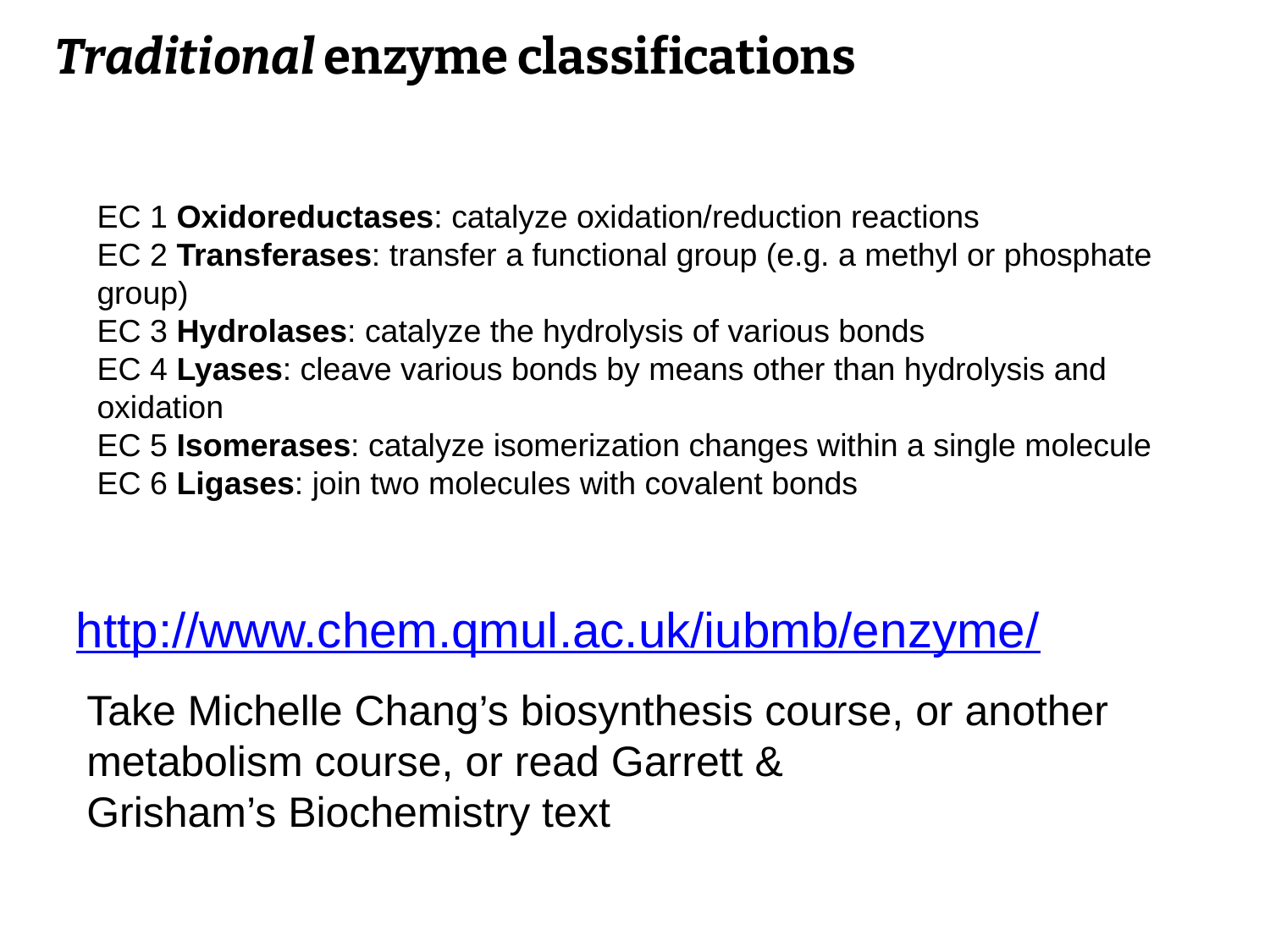

Traditional enzyme classifications
EC 1 Oxidoreductases: catalyze oxidation/reduction reactions
EC 2 Transferases: transfer a functional group (e.g. a methyl or phosphate group)
EC 3 Hydrolases: catalyze the hydrolysis of various bonds
EC 4 Lyases: cleave various bonds by means other than hydrolysis and oxidation
EC 5 Isomerases: catalyze isomerization changes within a single molecule
EC 6 Ligases: join two molecules with covalent bonds
http://www.chem.qmul.ac.uk/iubmb/enzyme/
Take Michelle Chang’s biosynthesis course, or another metabolism course, or read Garrett & Grisham’s Biochemistry text